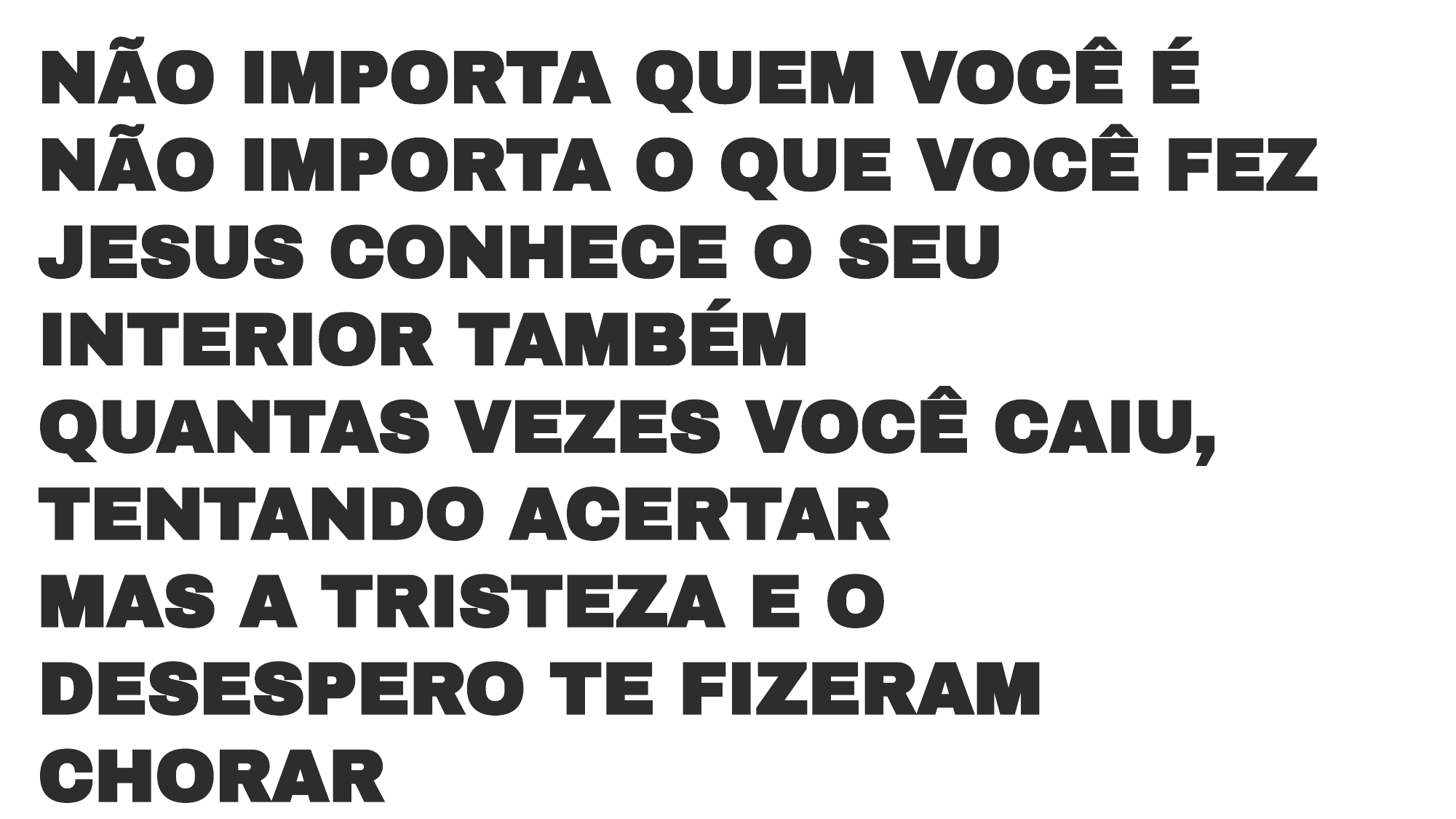

NÃO IMPORTA QUEM VOCÊ É
NÃO IMPORTA O QUE VOCÊ FEZ
JESUS CONHECE O SEU INTERIOR TAMBÉM
QUANTAS VEZES VOCÊ CAIU, TENTANDO ACERTAR
MAS A TRISTEZA E O DESESPERO TE FIZERAM CHORAR